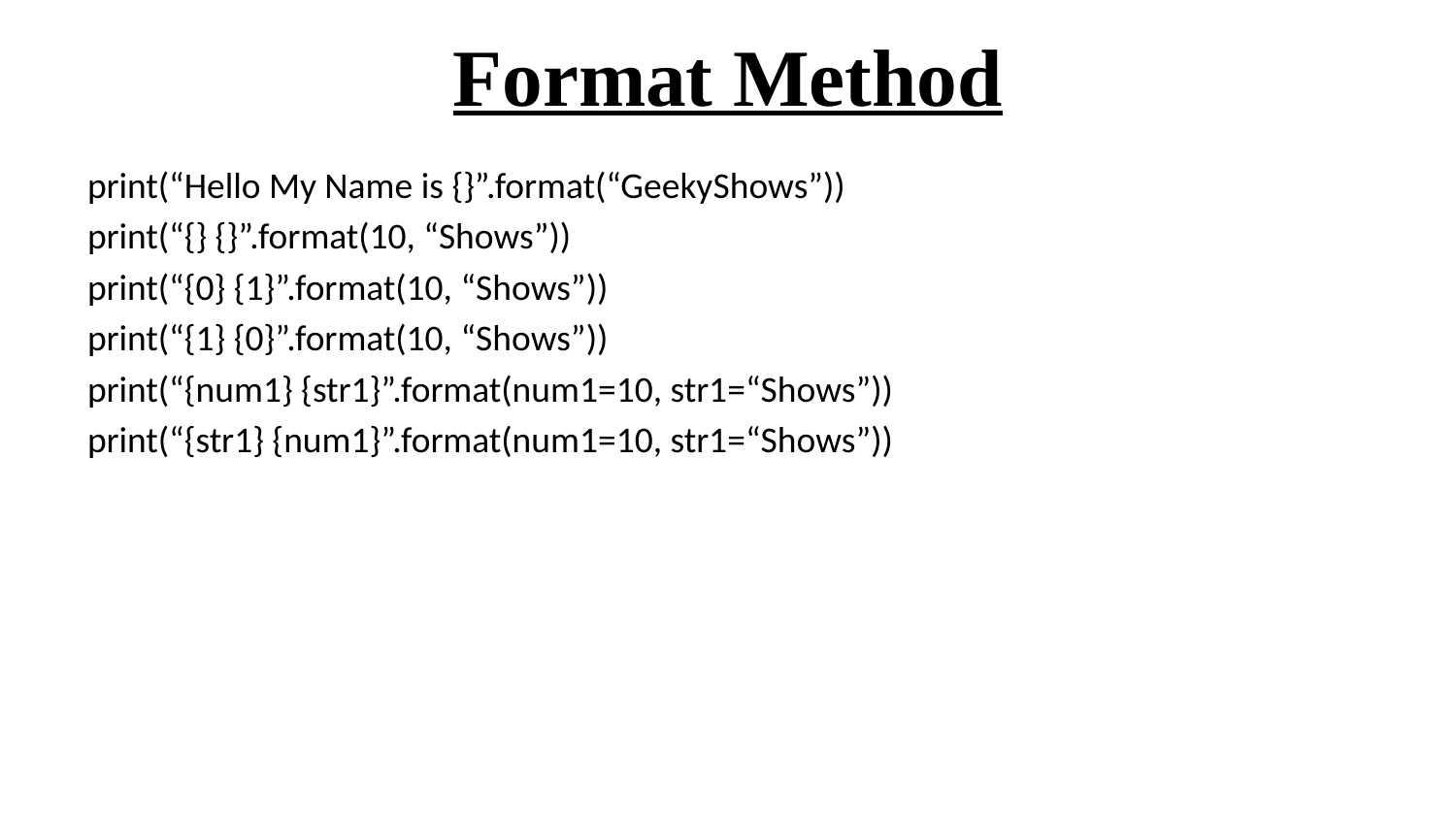

# Format Method
print(“Hello My Name is {}”.format(“GeekyShows”))
print(“{} {}”.format(10, “Shows”))
print(“{0} {1}”.format(10, “Shows”))
print(“{1} {0}”.format(10, “Shows”))
print(“{num1} {str1}”.format(num1=10, str1=“Shows”))
print(“{str1} {num1}”.format(num1=10, str1=“Shows”))